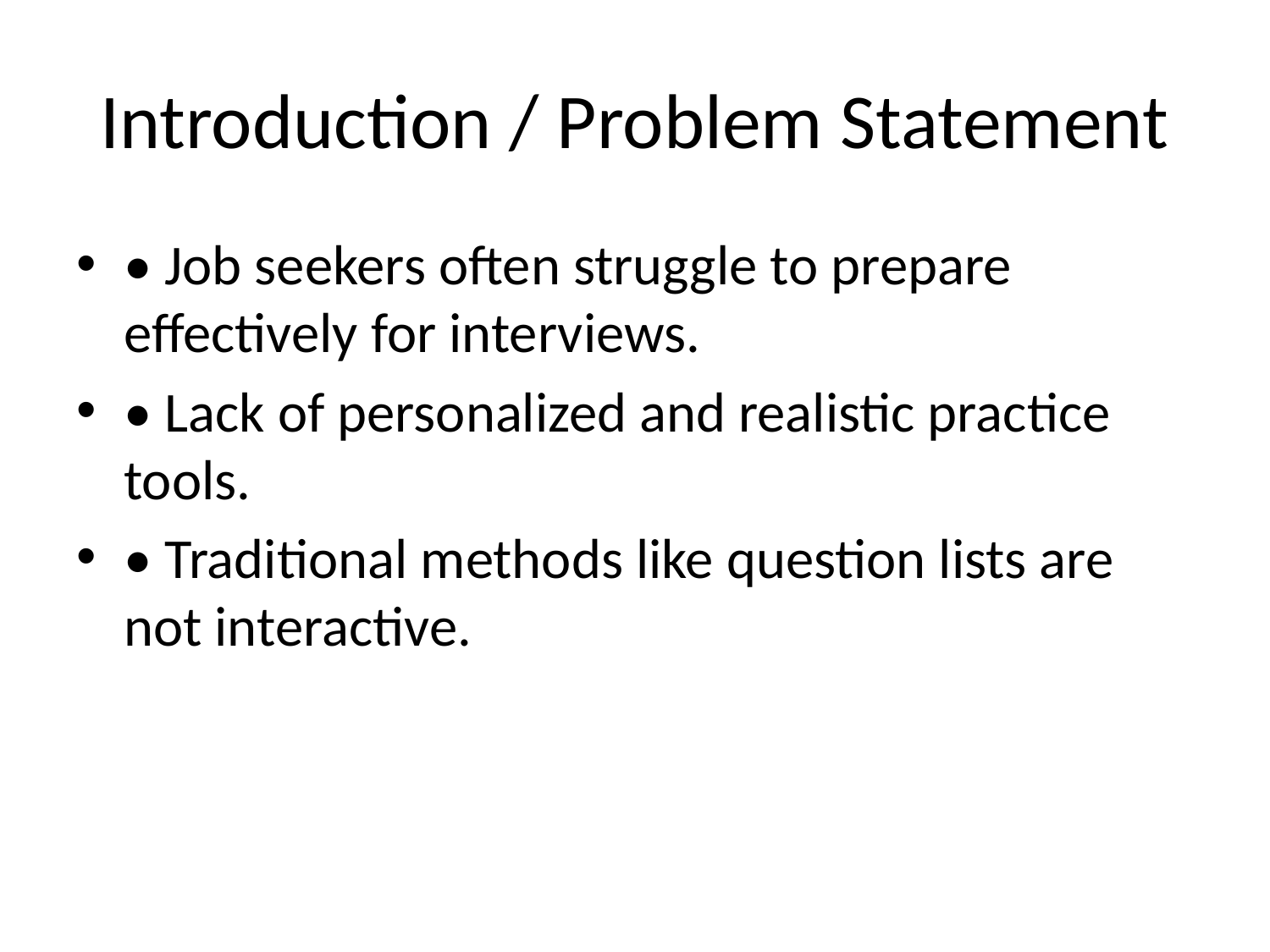

# Introduction / Problem Statement
• Job seekers often struggle to prepare effectively for interviews.
• Lack of personalized and realistic practice tools.
• Traditional methods like question lists are not interactive.